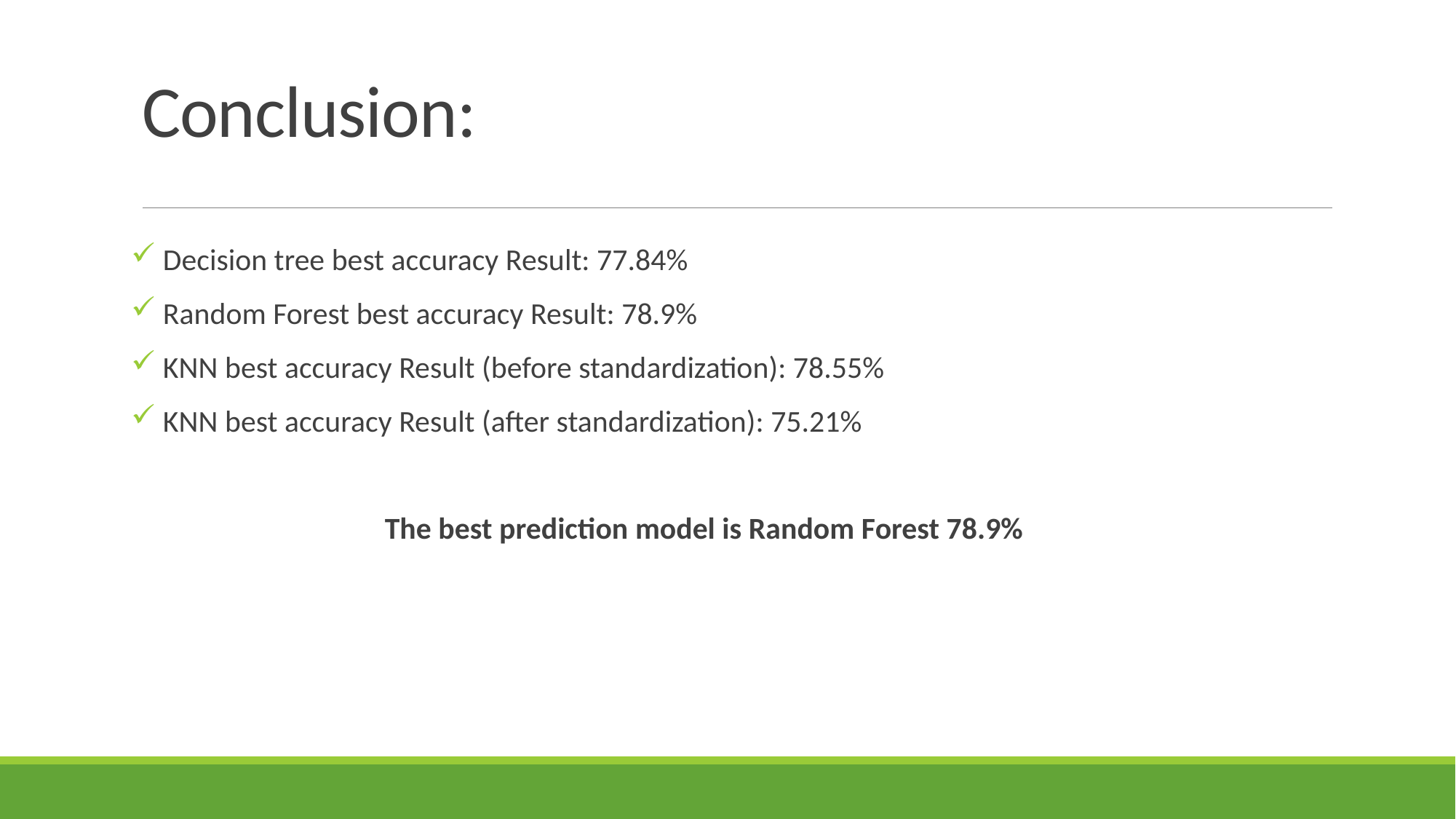

# Conclusion:
 Decision tree best accuracy Result: 77.84%
 Random Forest best accuracy Result: 78.9%
 KNN best accuracy Result (before standardization): 78.55%
 KNN best accuracy Result (after standardization): 75.21%

The best prediction model is Random Forest 78.9%